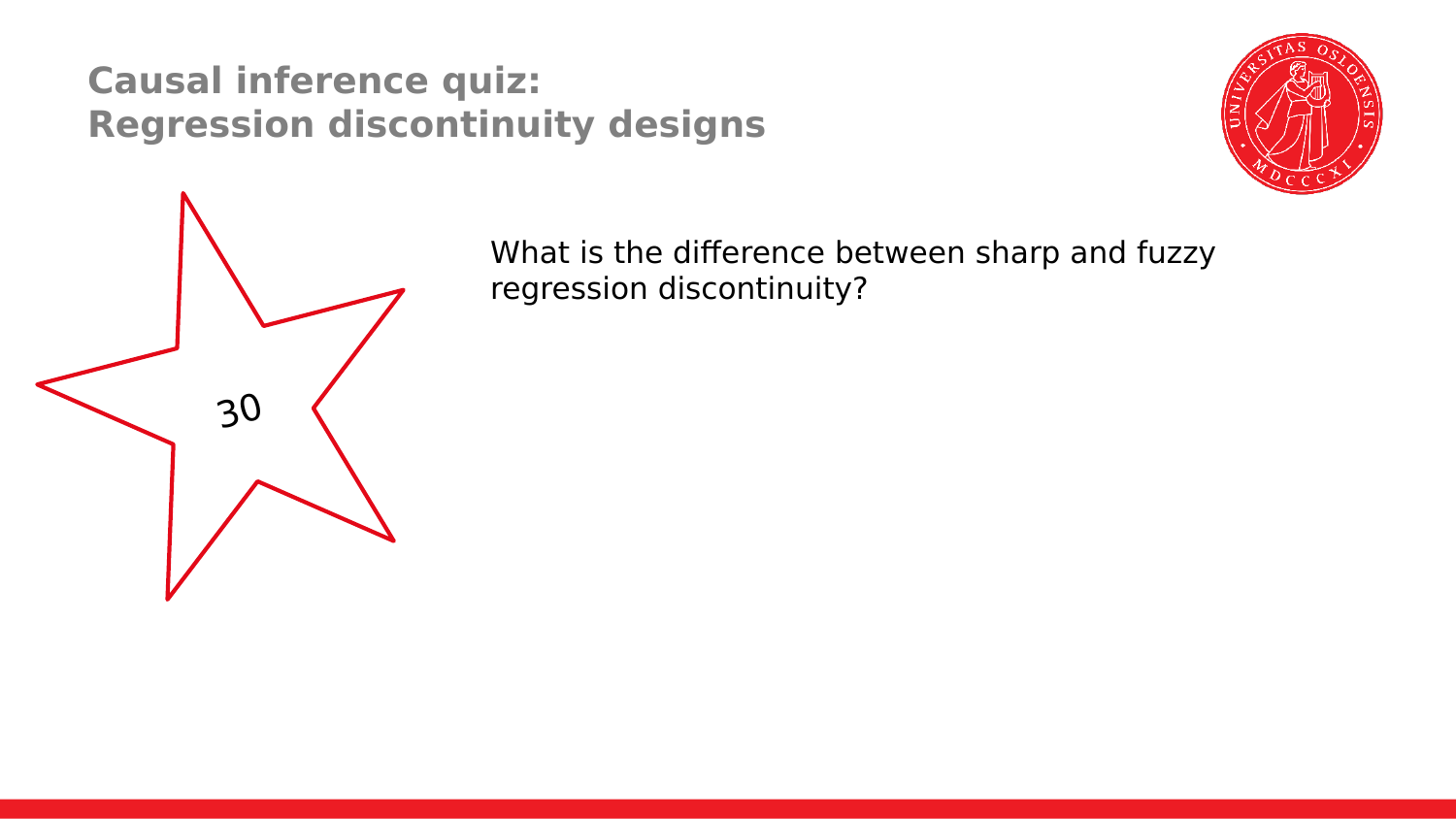

# Causal inference quiz: Regression discontinuity designs
30
What is the difference between sharp and fuzzy regression discontinuity?